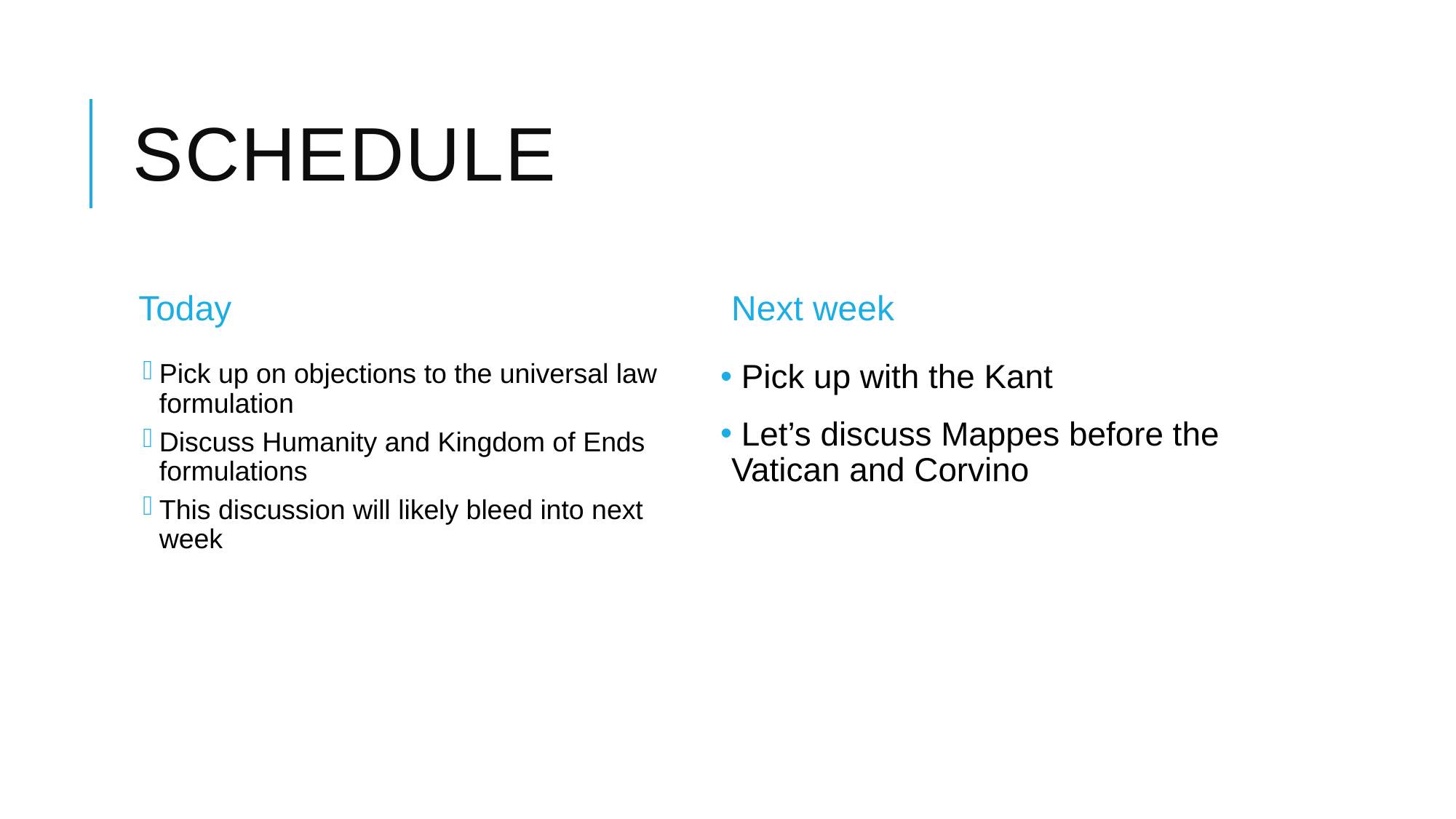

# Schedule
Today
Next week
Pick up on objections to the universal law formulation
Discuss Humanity and Kingdom of Ends formulations
This discussion will likely bleed into next week

 Pick up with the Kant
 Let’s discuss Mappes before the Vatican and Corvino